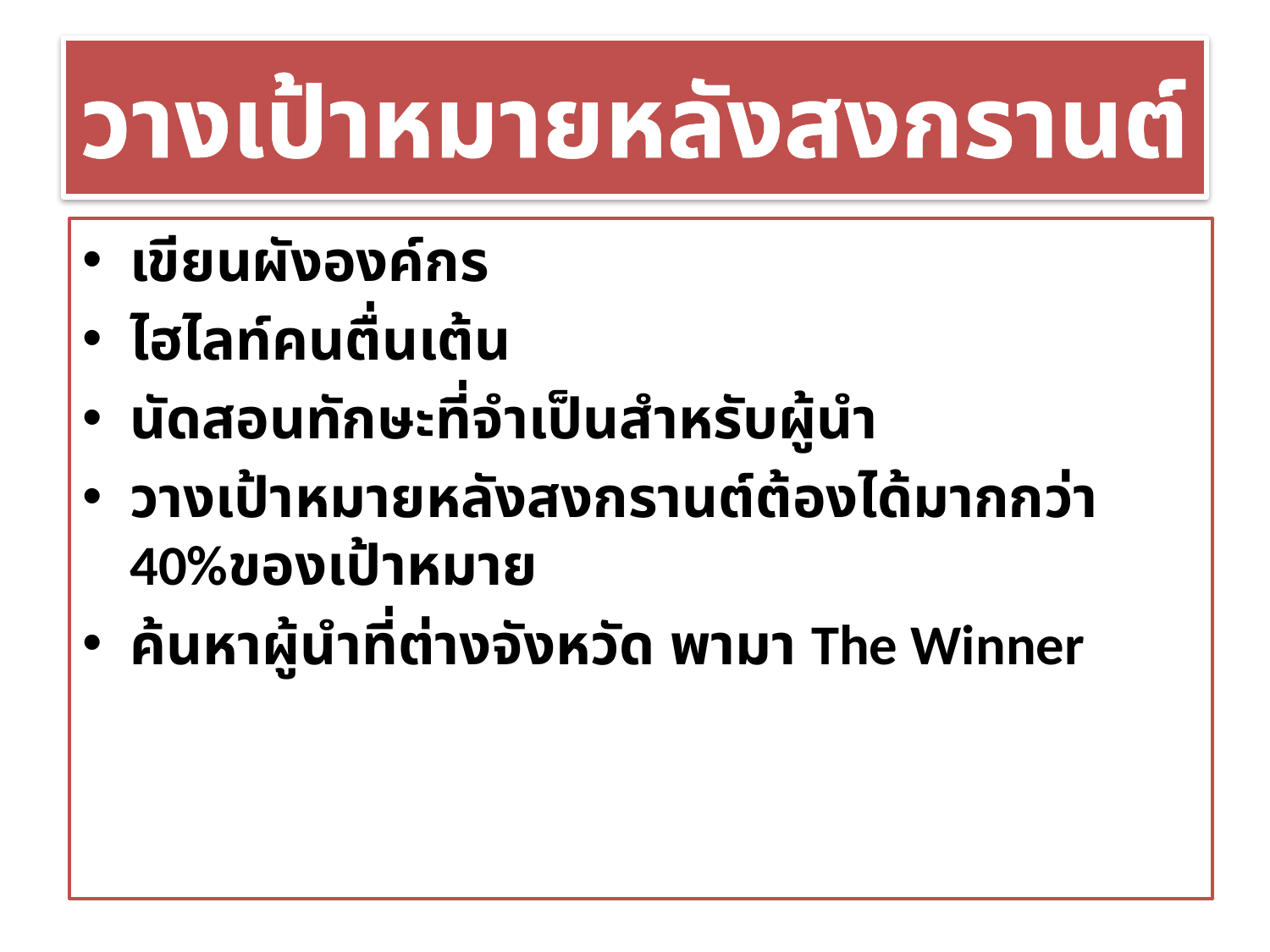

# วางเป้าหมายหลังสงกรานต์
เขียนผังองค์กร
ไฮไลท์คนตื่นเต้น
นัดสอนทักษะที่จำเป็นสำหรับผู้นำ
วางเป้าหมายหลังสงกรานต์ต้องได้มากกว่า 40%ของเป้าหมาย
ค้นหาผู้นำที่ต่างจังหวัด พามา The Winner